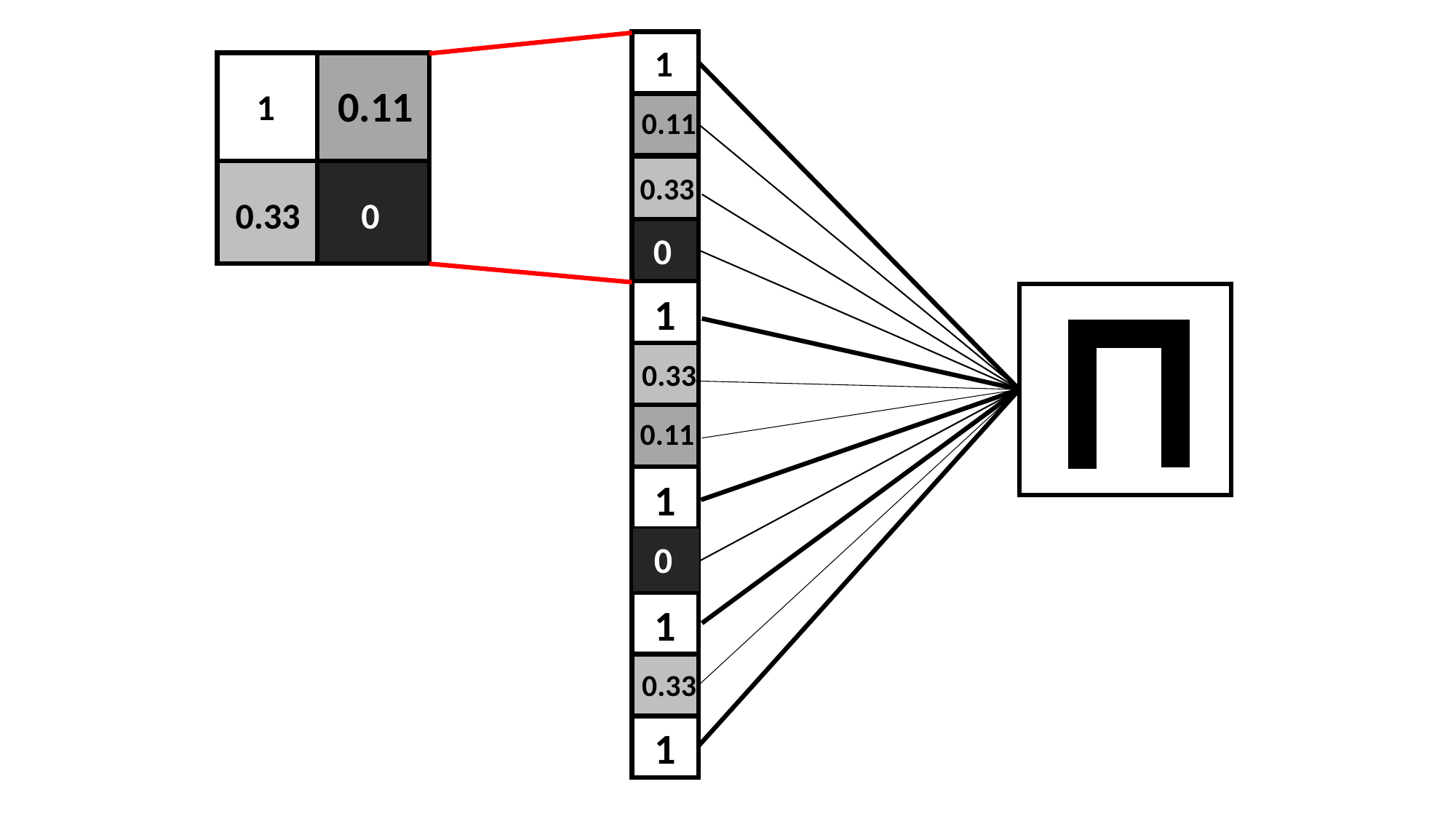

1

0.11
1

0.11

0.33
0.33
0

0

1

0.33

0.11

1

0

1

0.33

1